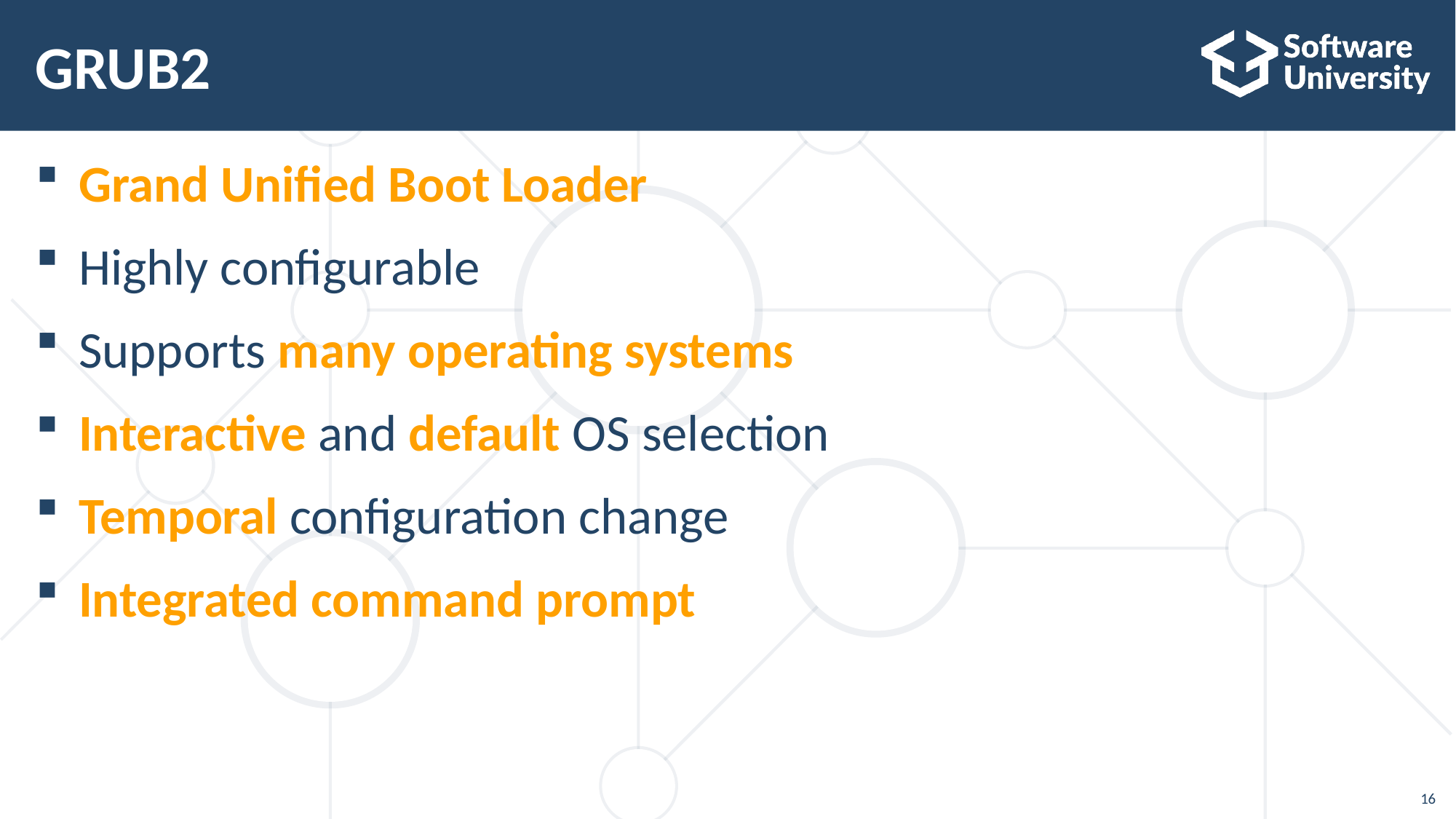

# GRUB2
Grand Unified Boot Loader
Highly configurable
Supports many operating systems
Interactive and default OS selection
Temporal configuration change
Integrated command prompt
16